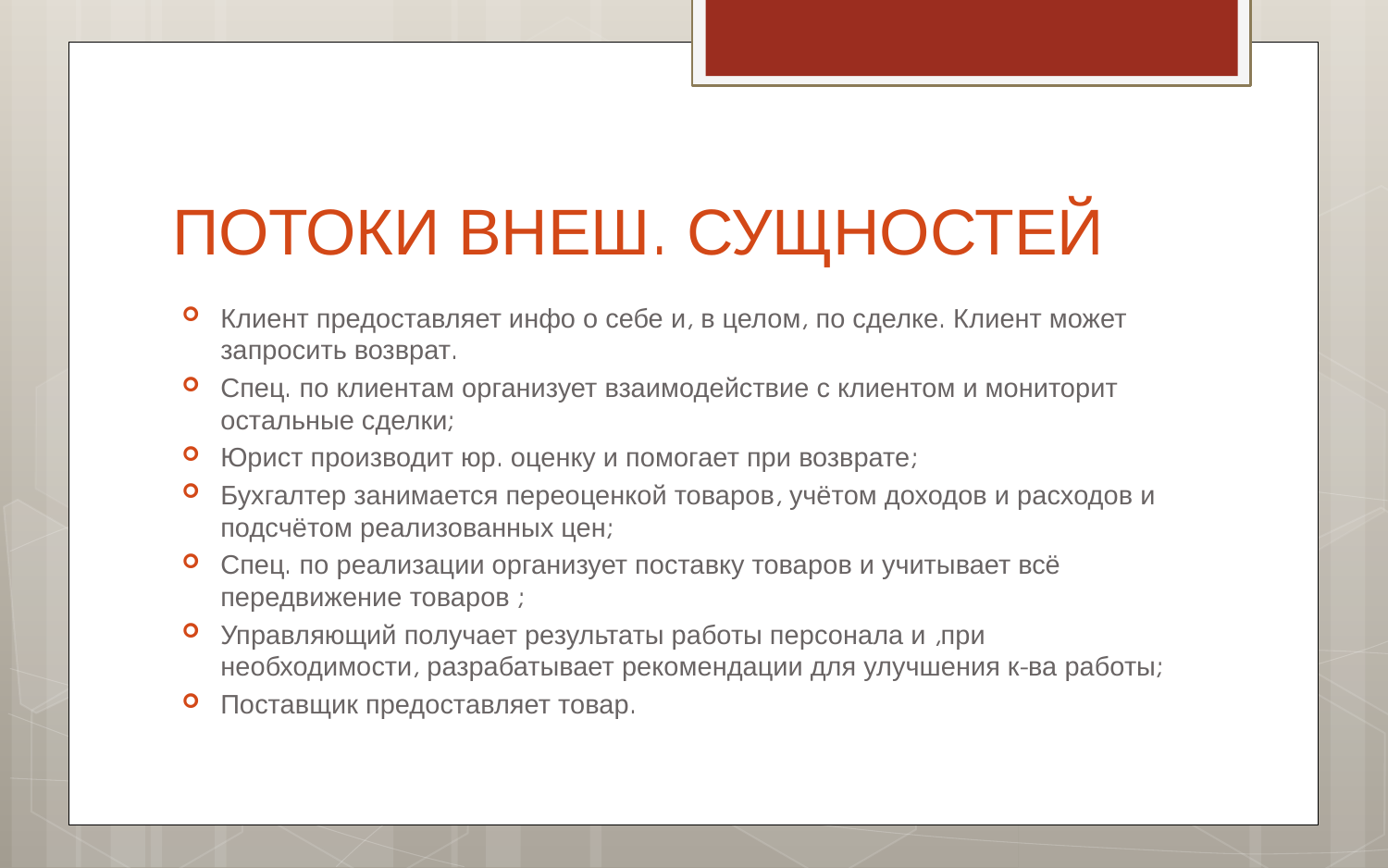

# ПОТОКИ ВНЕШ. СУЩНОСТЕЙ
Клиент предоставляет инфо о себе и, в целом, по сделке. Клиент может запросить возврат.
Спец. по клиентам организует взаимодействие с клиентом и мониторит остальные сделки;
Юрист производит юр. оценку и помогает при возврате;
Бухгалтер занимается переоценкой товаров, учётом доходов и расходов и подсчётом реализованных цен;
Спец. по реализации организует поставку товаров и учитывает всё передвижение товаров ;
Управляющий получает результаты работы персонала и ,при необходимости, разрабатывает рекомендации для улучшения к-ва работы;
Поставщик предоставляет товар.